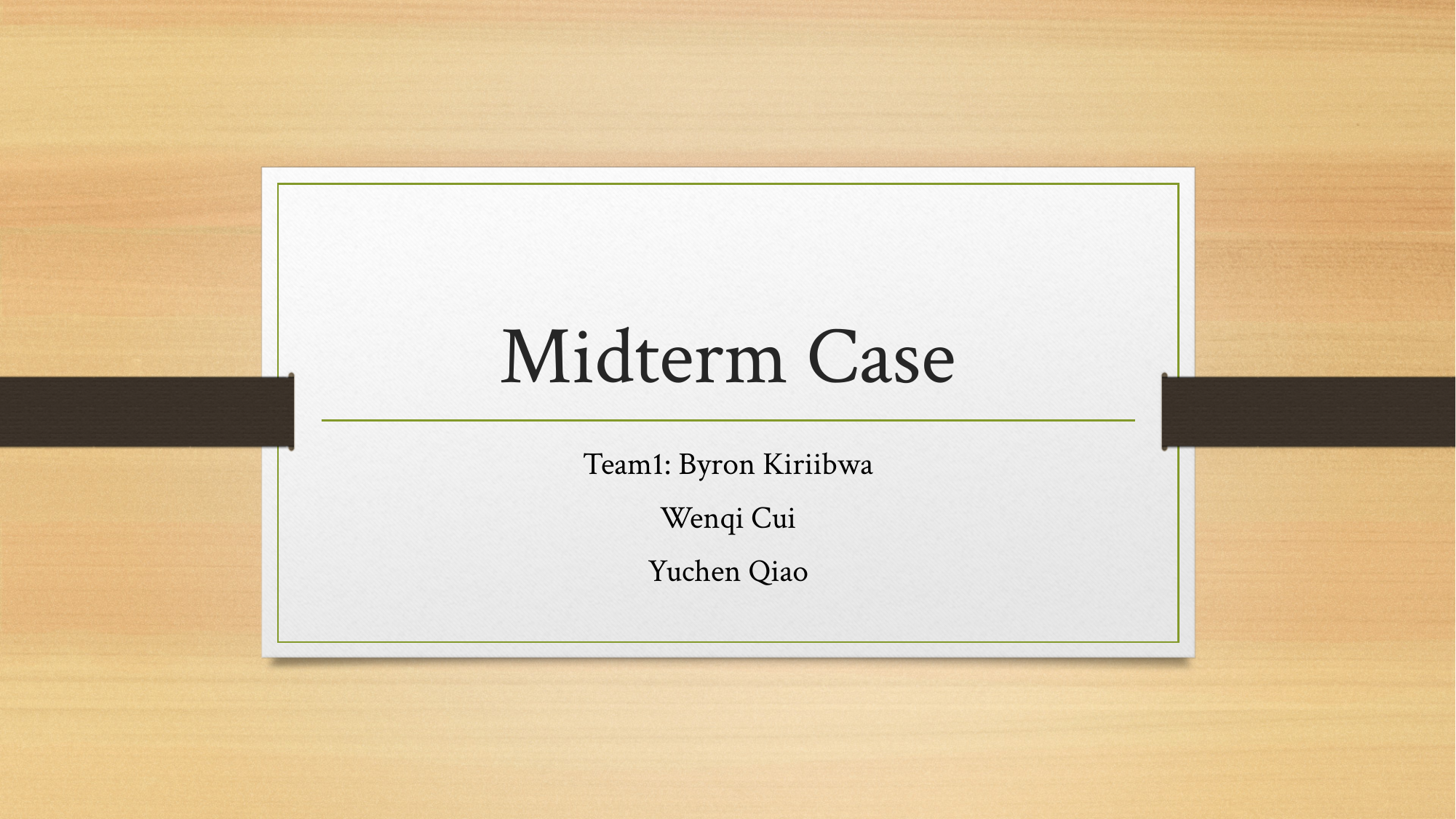

# Midterm Case
Team1: Byron Kiriibwa
Wenqi Cui
Yuchen Qiao